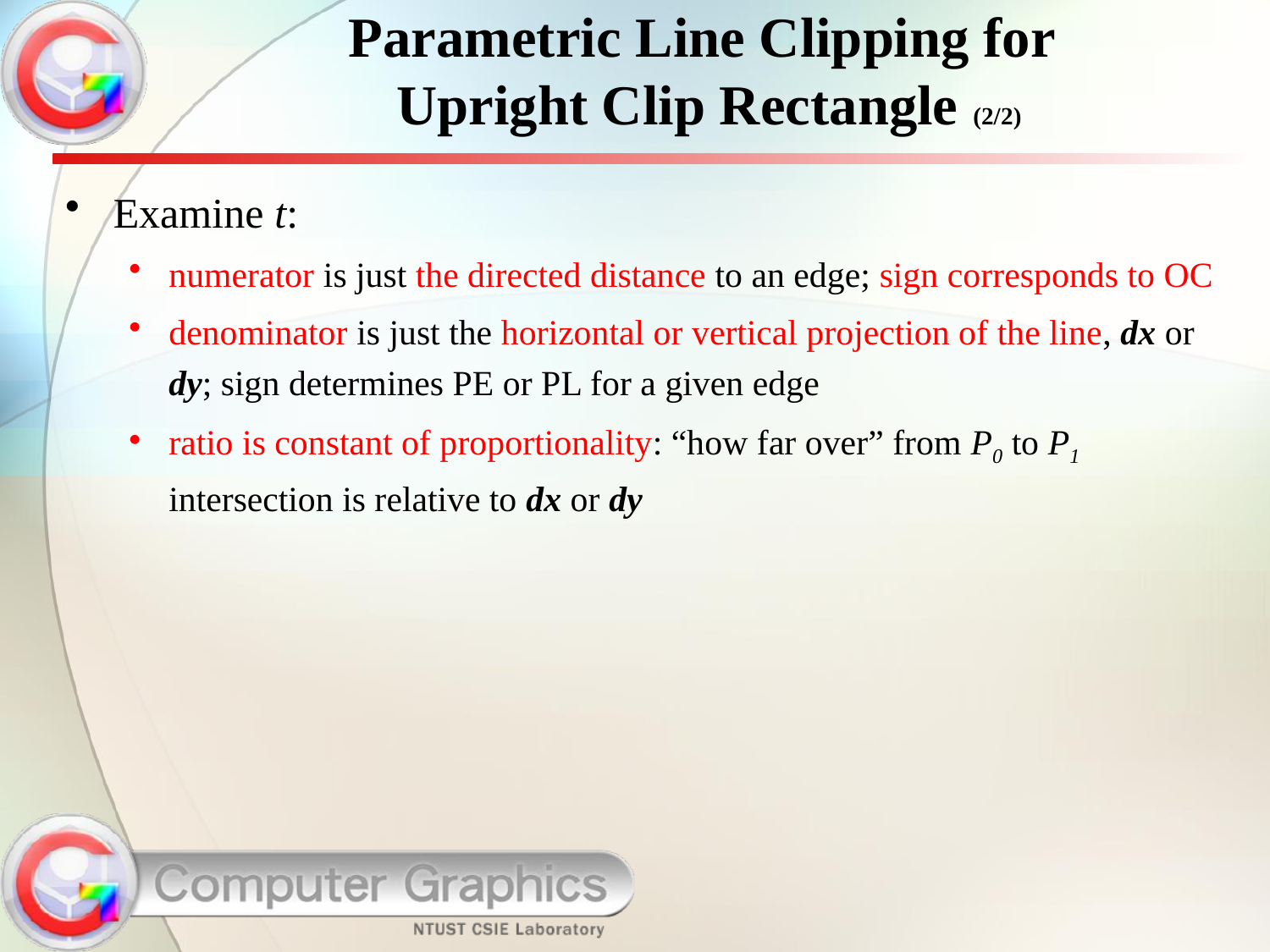

# Parametric Line Clipping for Upright Clip Rectangle (2/2)
Examine t:
numerator is just the directed distance to an edge; sign corresponds to OC
denominator is just the horizontal or vertical projection of the line, dx or dy; sign determines PE or PL for a given edge
ratio is constant of proportionality: “how far over” from P0 to P1 intersection is relative to dx or dy